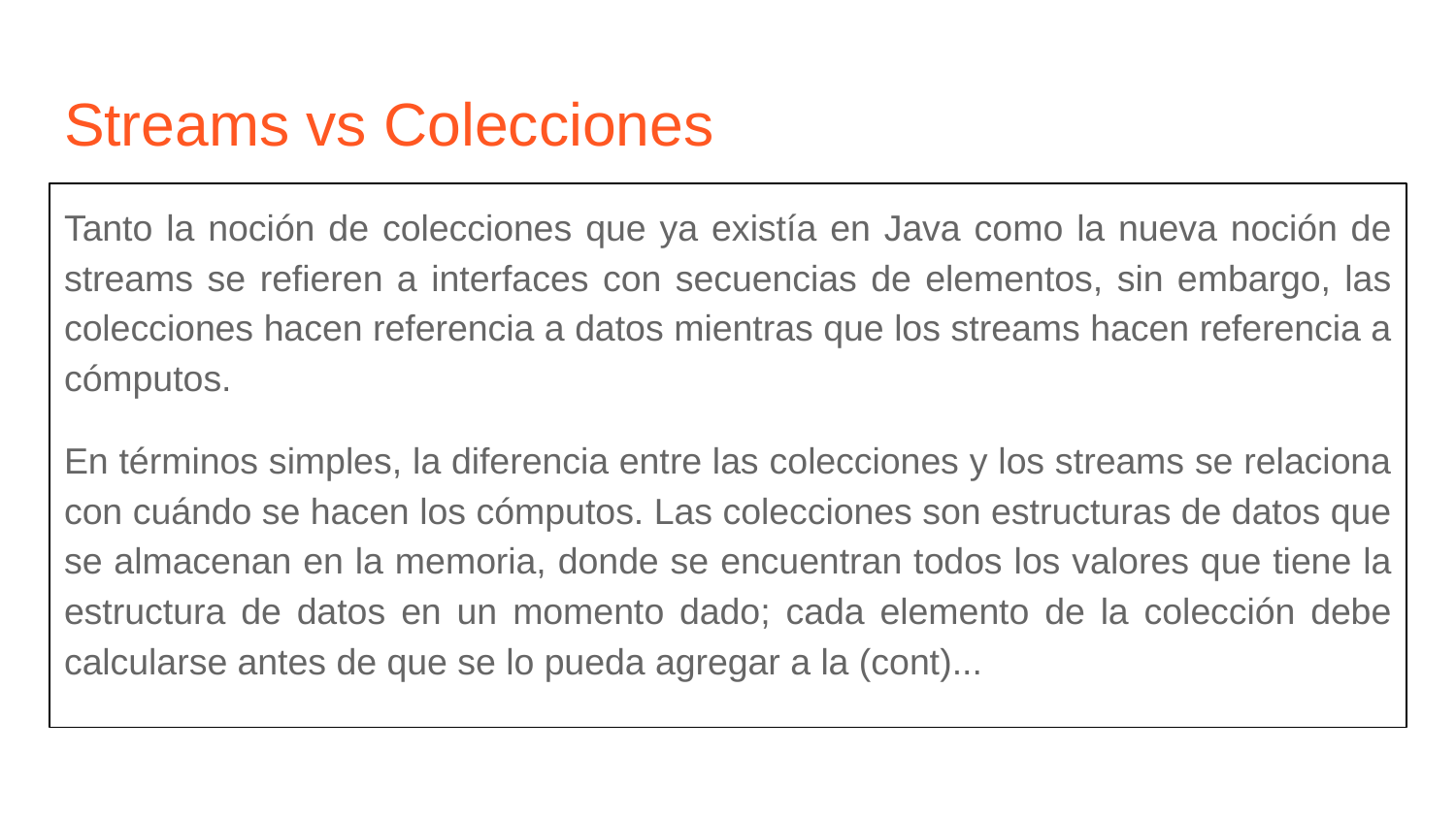

# Streams vs Colecciones
Tanto la noción de colecciones que ya existía en Java como la nueva noción de streams se refieren a interfaces con secuencias de elementos, sin embargo, las colecciones hacen referencia a datos mientras que los streams hacen referencia a cómputos.
En términos simples, la diferencia entre las colecciones y los streams se relaciona con cuándo se hacen los cómputos. Las colecciones son estructuras de datos que se almacenan en la memoria, donde se encuentran todos los valores que tiene la estructura de datos en un momento dado; cada elemento de la colección debe calcularse antes de que se lo pueda agregar a la (cont)...